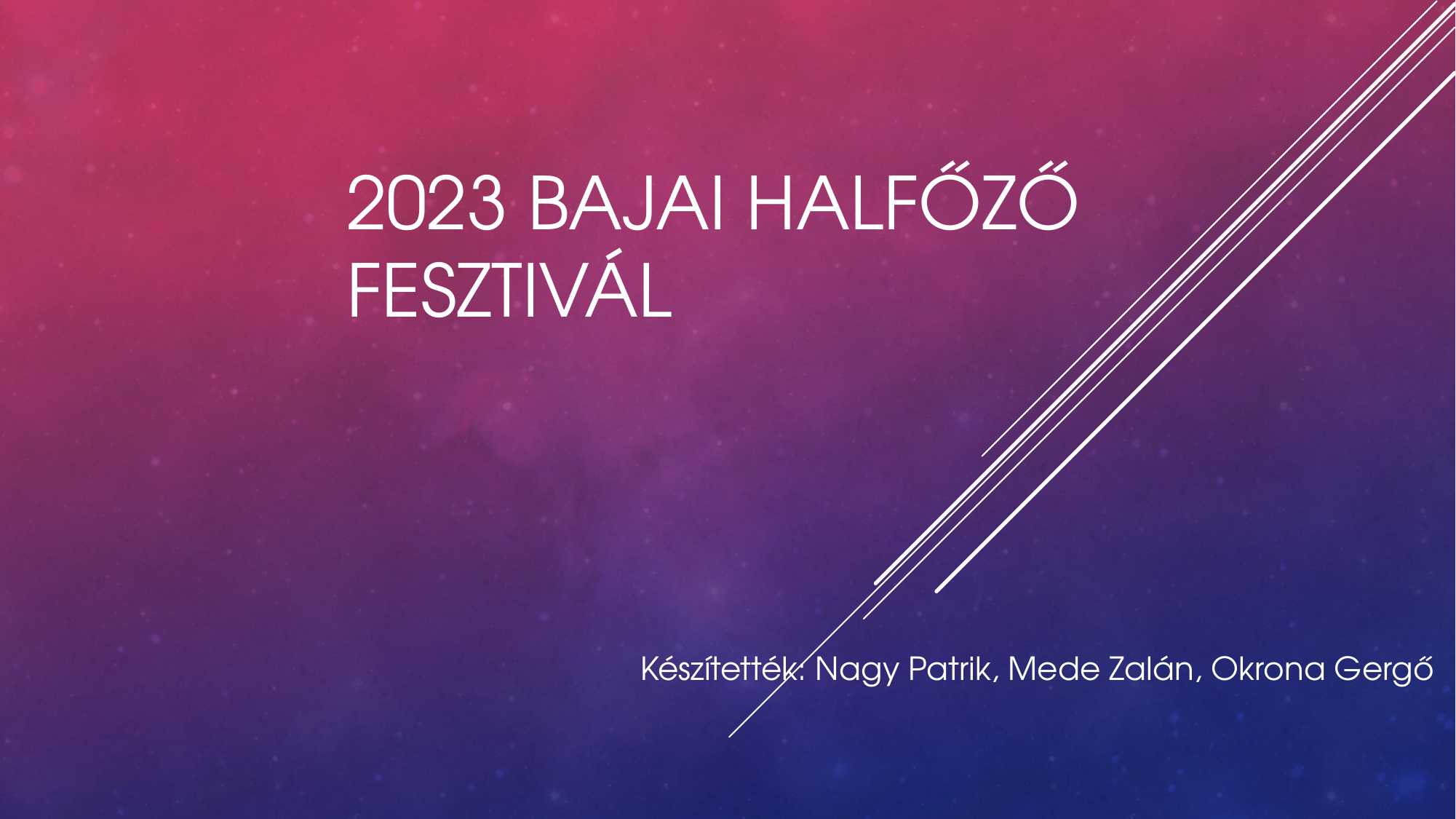

# 2023 Bajai Halfőző fesztivál
Készítették: Nagy Patrik, Mede Zalán, Okrona Gergő